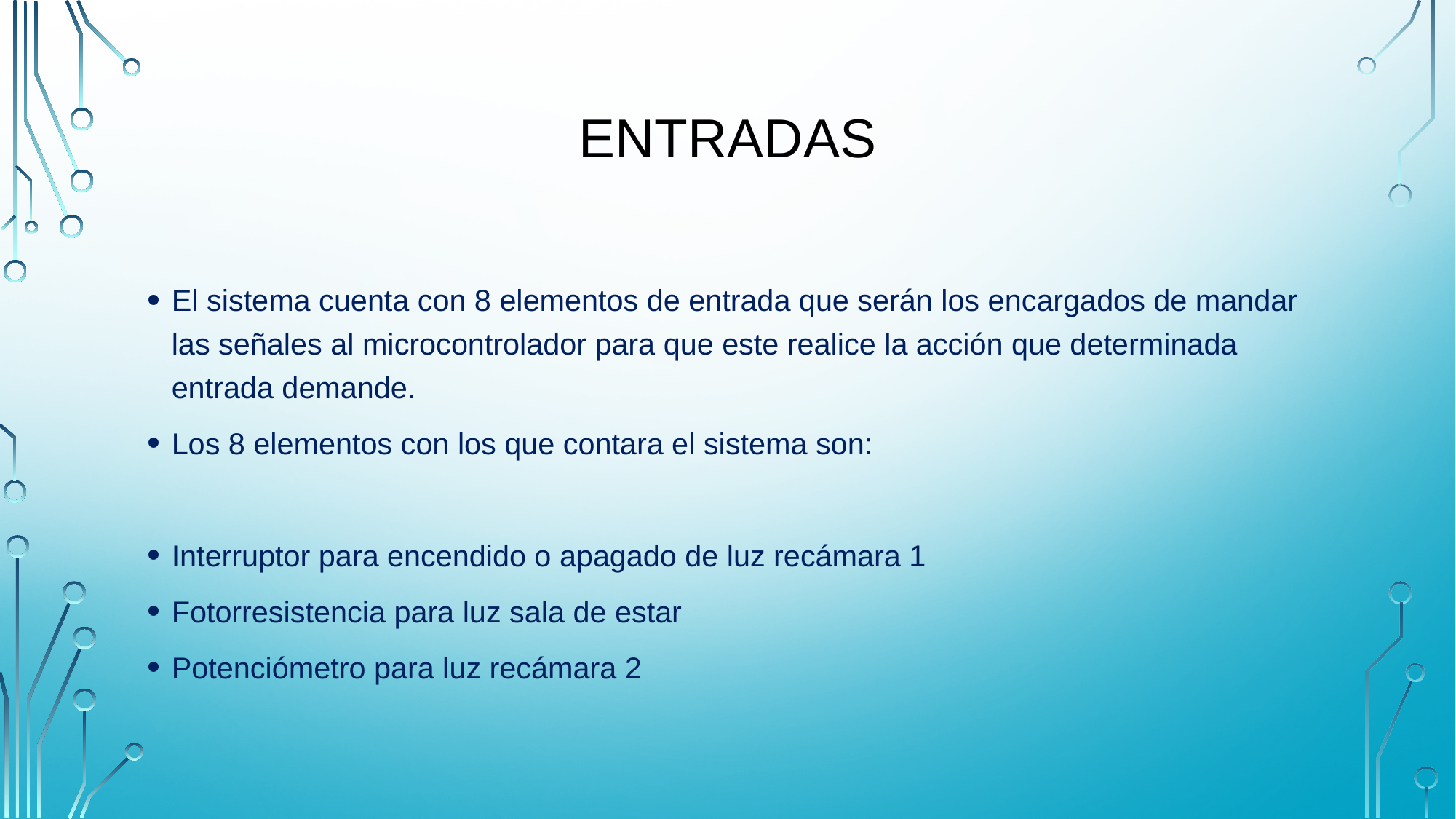

# Entradas
El sistema cuenta con 8 elementos de entrada que serán los encargados de mandar las señales al microcontrolador para que este realice la acción que determinada entrada demande.
Los 8 elementos con los que contara el sistema son:

Interruptor para encendido o apagado de luz recámara 1
Fotorresistencia para luz sala de estar
Potenciómetro para luz recámara 2